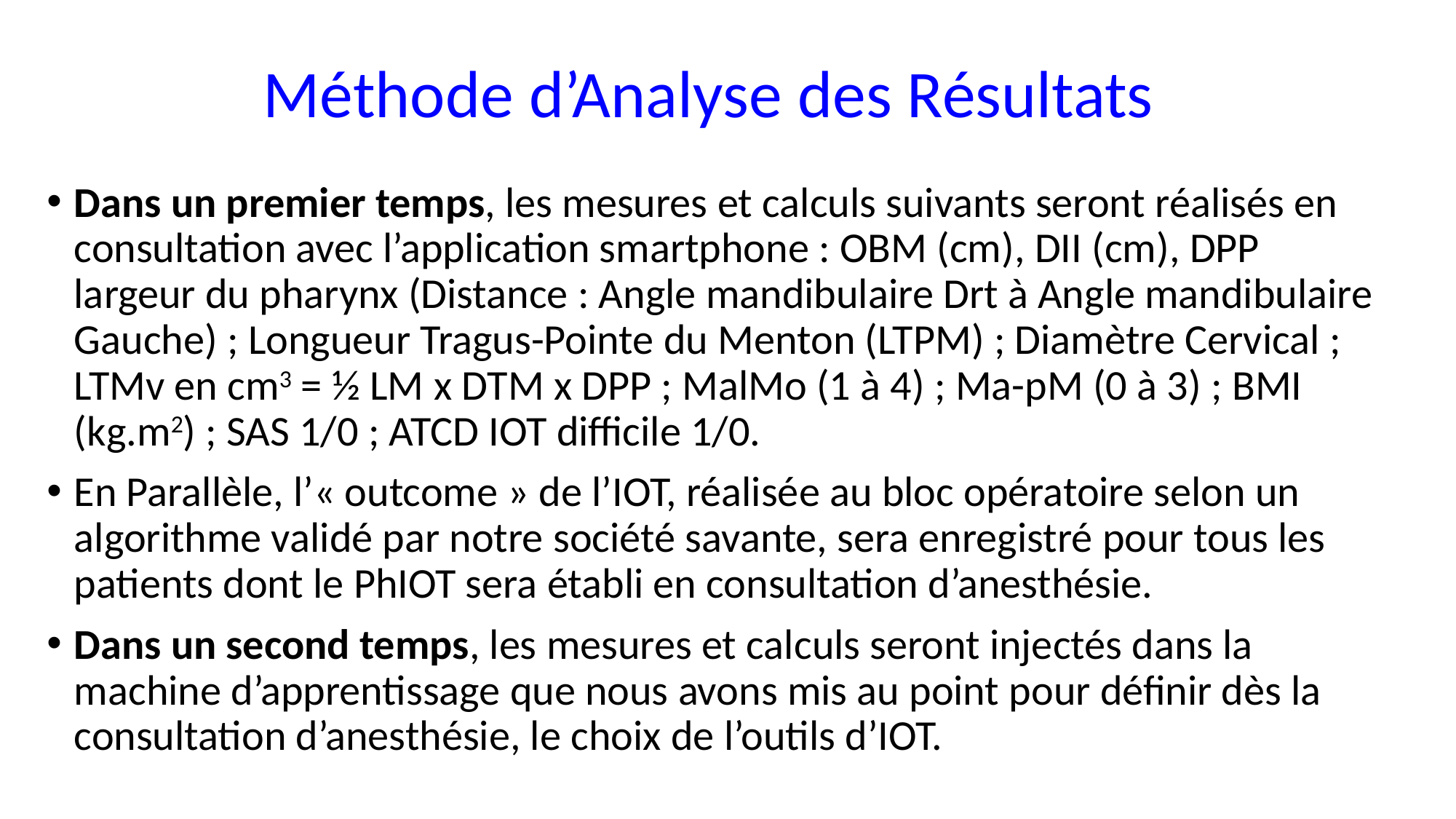

# Méthode d’Analyse des Résultats
Dans un premier temps, les mesures et calculs suivants seront réalisés en consultation avec l’application smartphone : OBM (cm), DII (cm), DPP largeur du pharynx (Distance : Angle mandibulaire Drt à Angle mandibulaire Gauche) ; Longueur Tragus-Pointe du Menton (LTPM) ; Diamètre Cervical ; LTMv en cm3 = ½ LM x DTM x DPP ; MalMo (1 à 4) ; Ma-pM (0 à 3) ; BMI (kg.m2) ; SAS 1/0 ; ATCD IOT difficile 1/0.
En Parallèle, l’« outcome » de l’IOT, réalisée au bloc opératoire selon un algorithme validé par notre société savante, sera enregistré pour tous les patients dont le PhIOT sera établi en consultation d’anesthésie.
Dans un second temps, les mesures et calculs seront injectés dans la machine d’apprentissage que nous avons mis au point pour définir dès la consultation d’anesthésie, le choix de l’outils d’IOT.